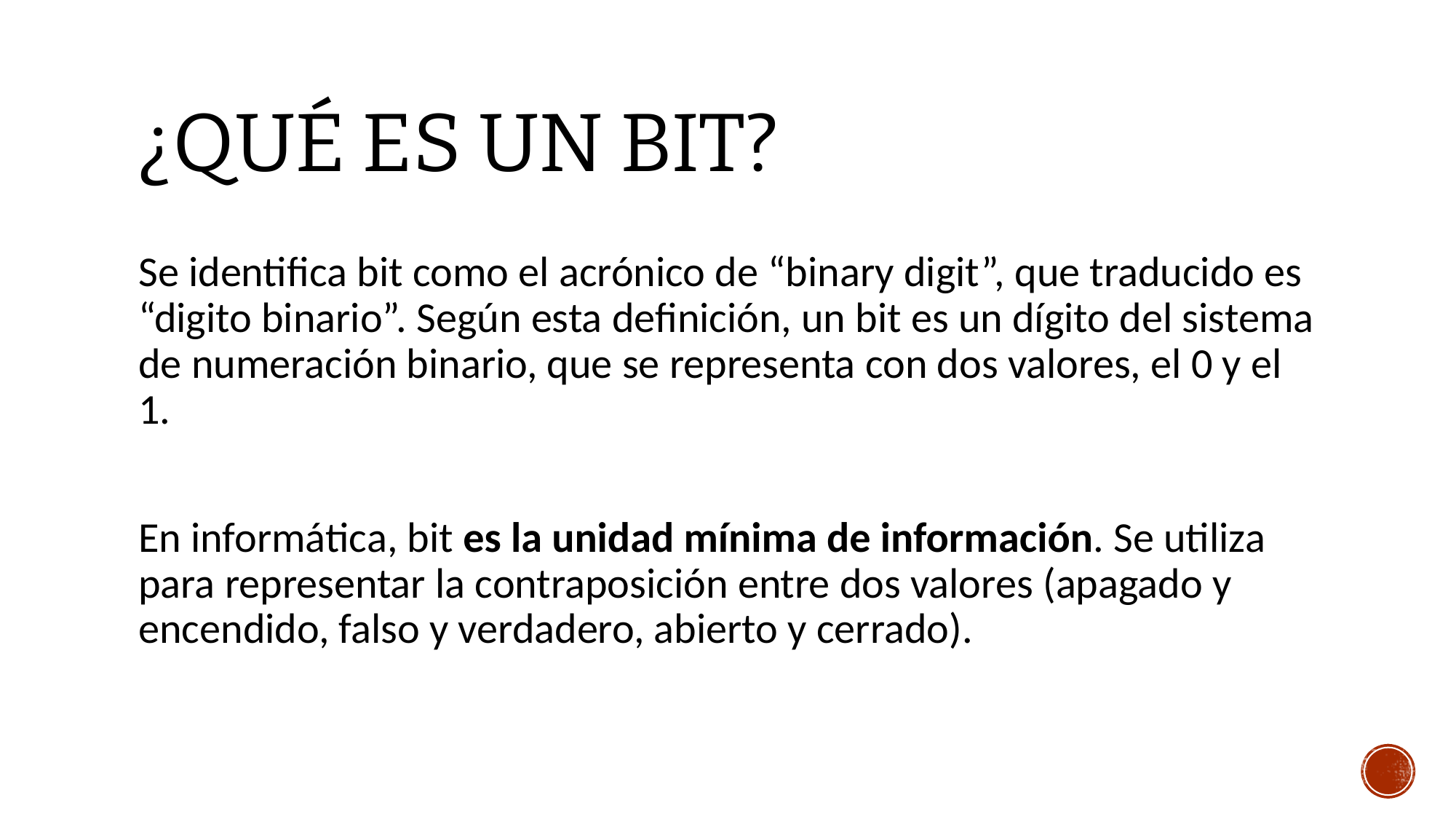

# ¿Qué es un bit?
Se identifica bit como el acrónico de “binary digit”, que traducido es “digito binario”. Según esta definición, un bit es un dígito del sistema de numeración binario, que se representa con dos valores, el 0 y el 1.

En informática, bit es la unidad mínima de información. Se utiliza para representar la contraposición entre dos valores (apagado y encendido, falso y verdadero, abierto y cerrado).